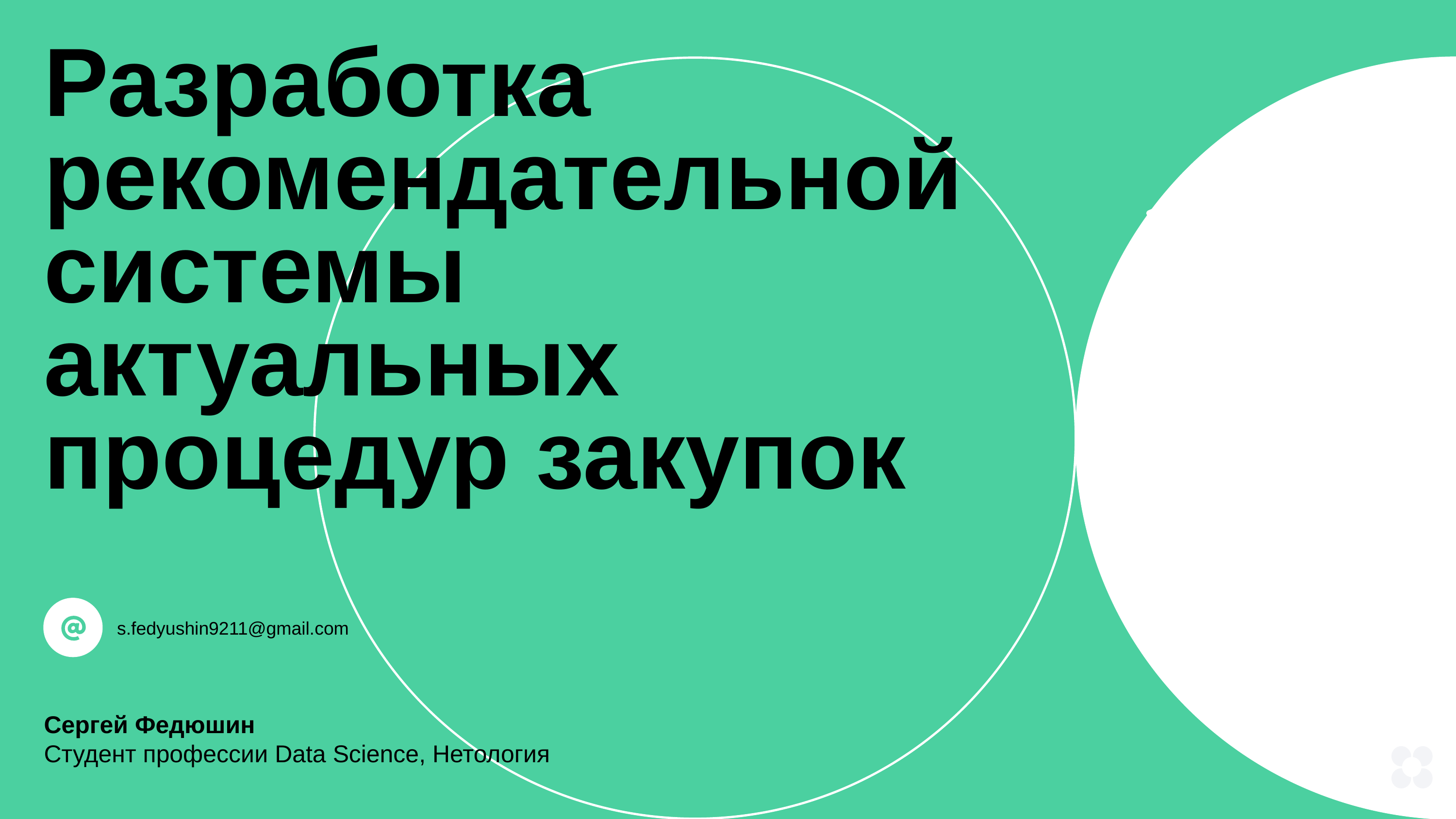

Разработка рекомендательной системы актуальных процедур закупок

s.fedyushin9211@gmail.com
Сергей Федюшин
Студент профессии Data Science, Нетология